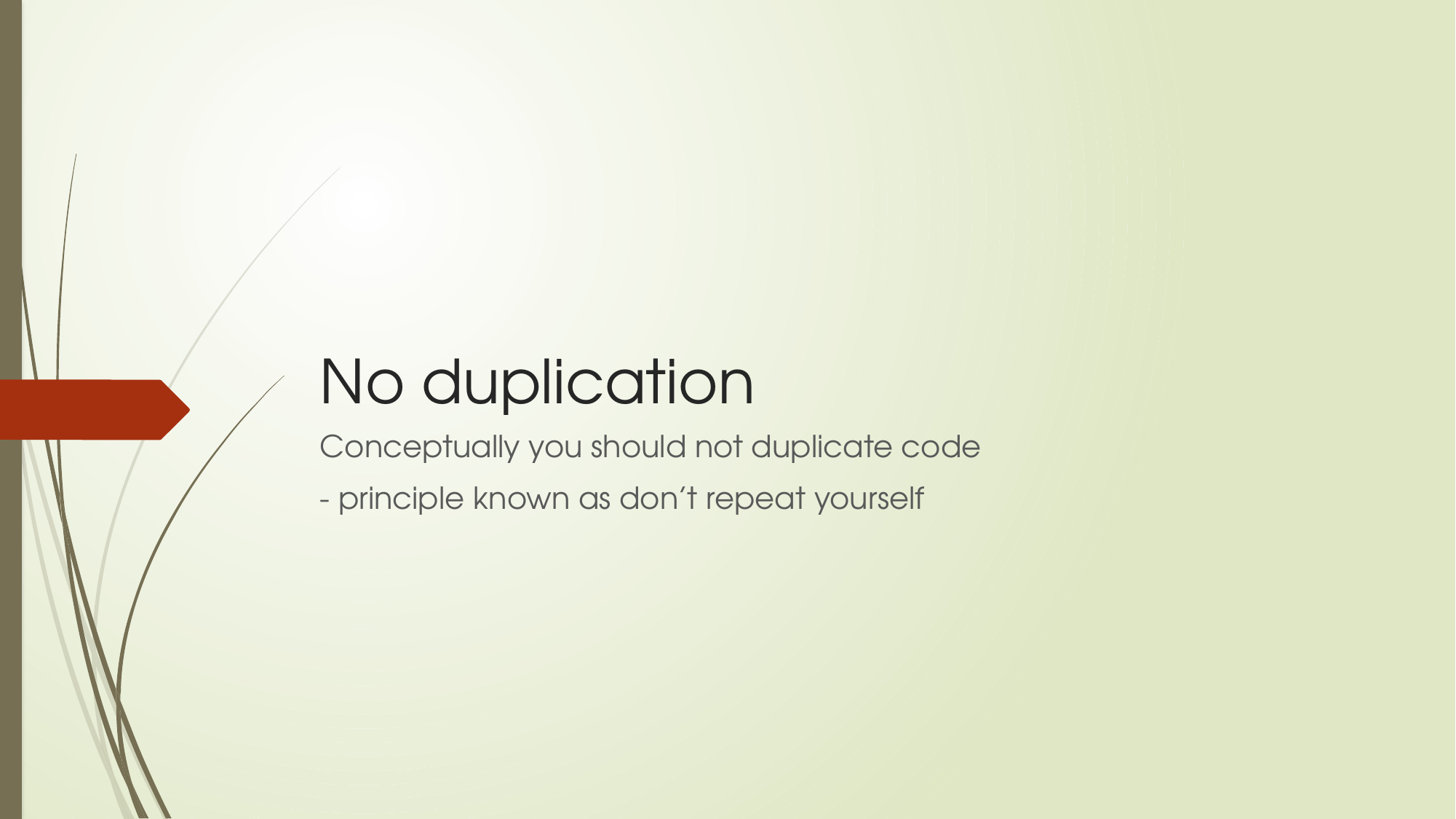

# No duplication
Conceptually you should not duplicate code
- principle known as don’t repeat yourself